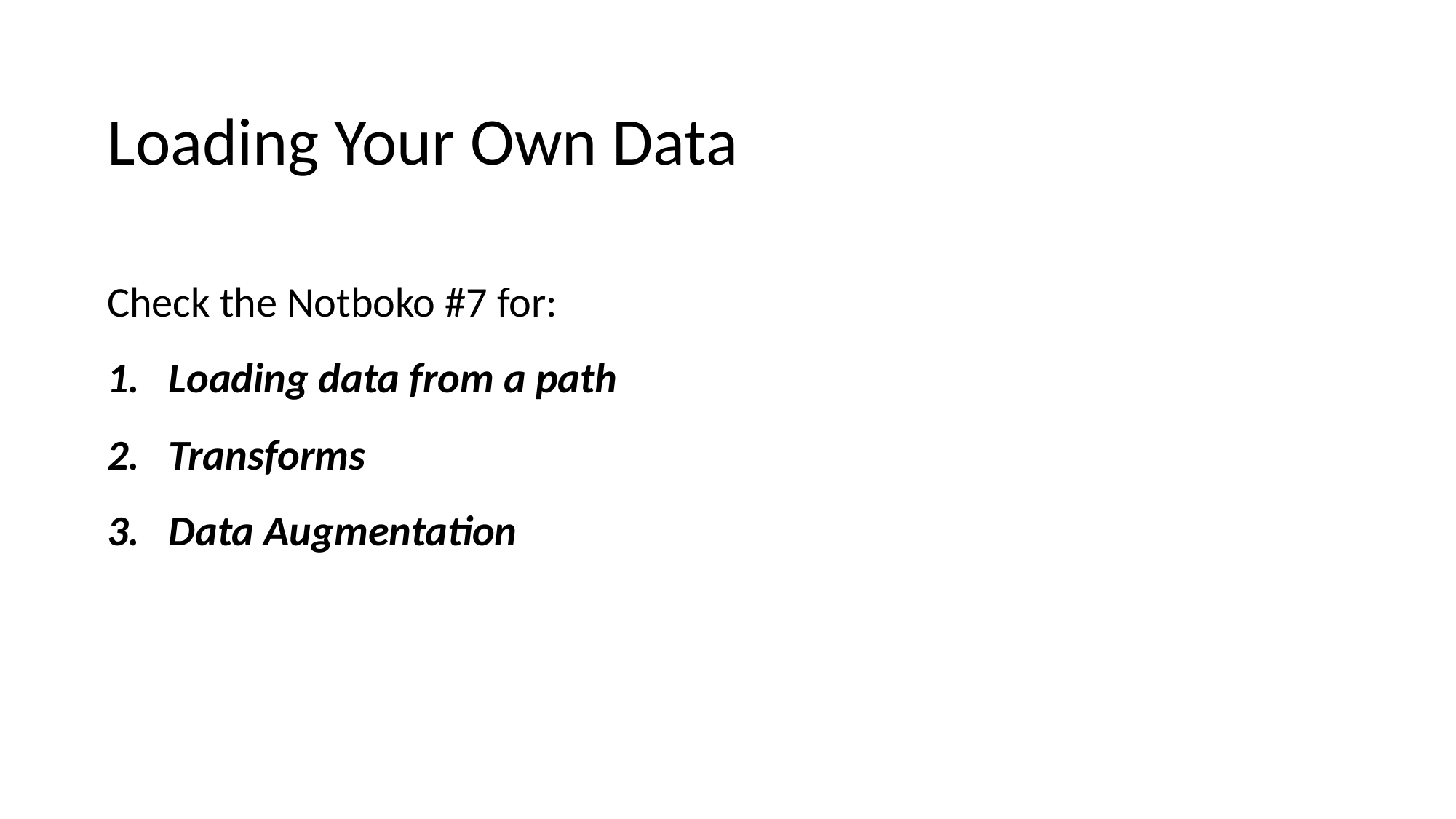

Loading Your Own Data
Check the Notboko #7 for:
Loading data from a path
Transforms
Data Augmentation